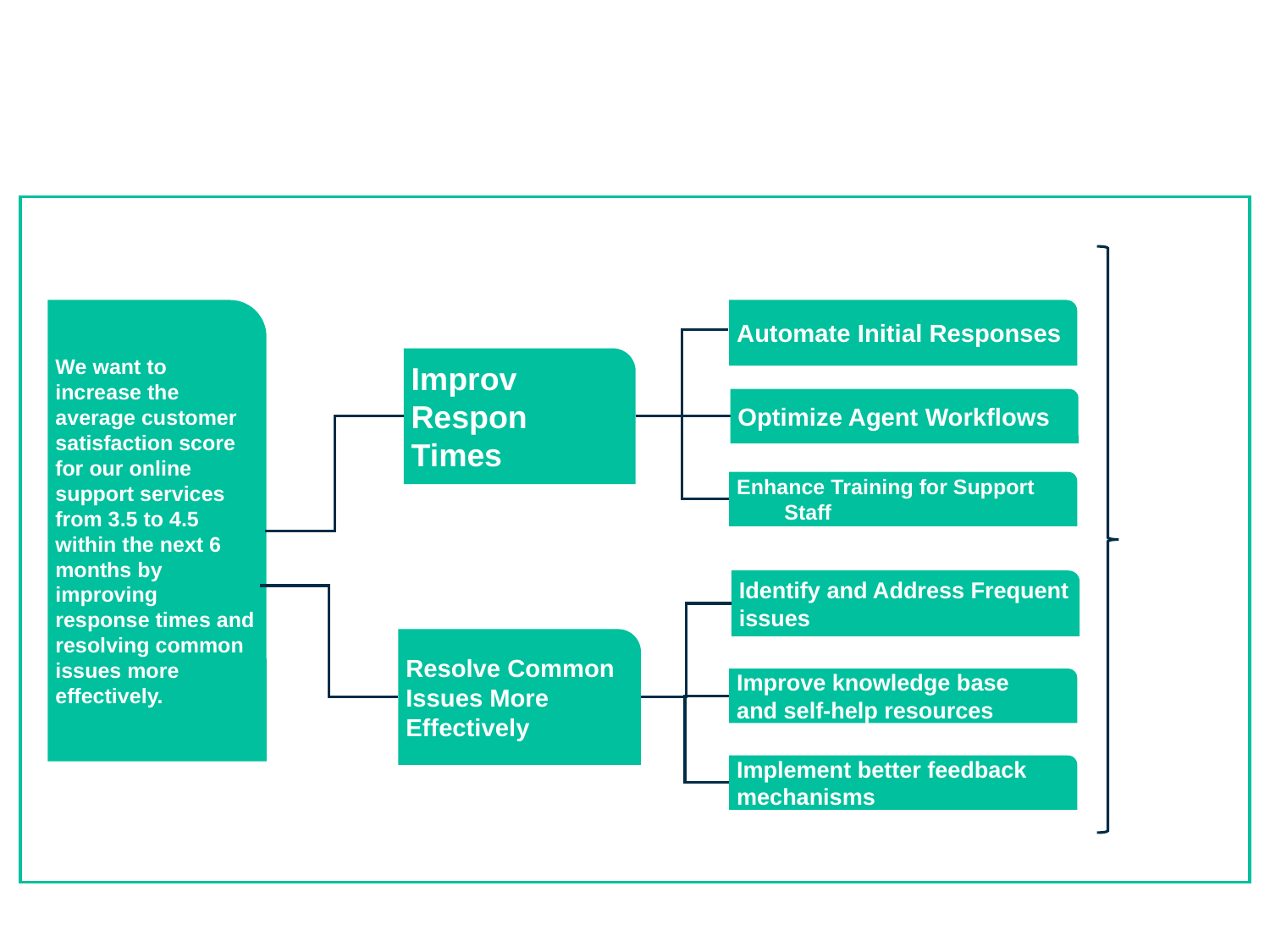

We want to increase the average customer satisfaction score for our online support services from 3.5 to 4.5 within the next 6 months by improving response times and resolving common issues more effectively.
Automate Initial Responses
Improv
Respon
Times
Optimize Agent Workflows
Enhance Training for Support Staff
Identify and Address Frequent issues
Resolve Common
Issues More
Effectively
Improve knowledge base
and self-help resources
Implement better feedback mechanisms